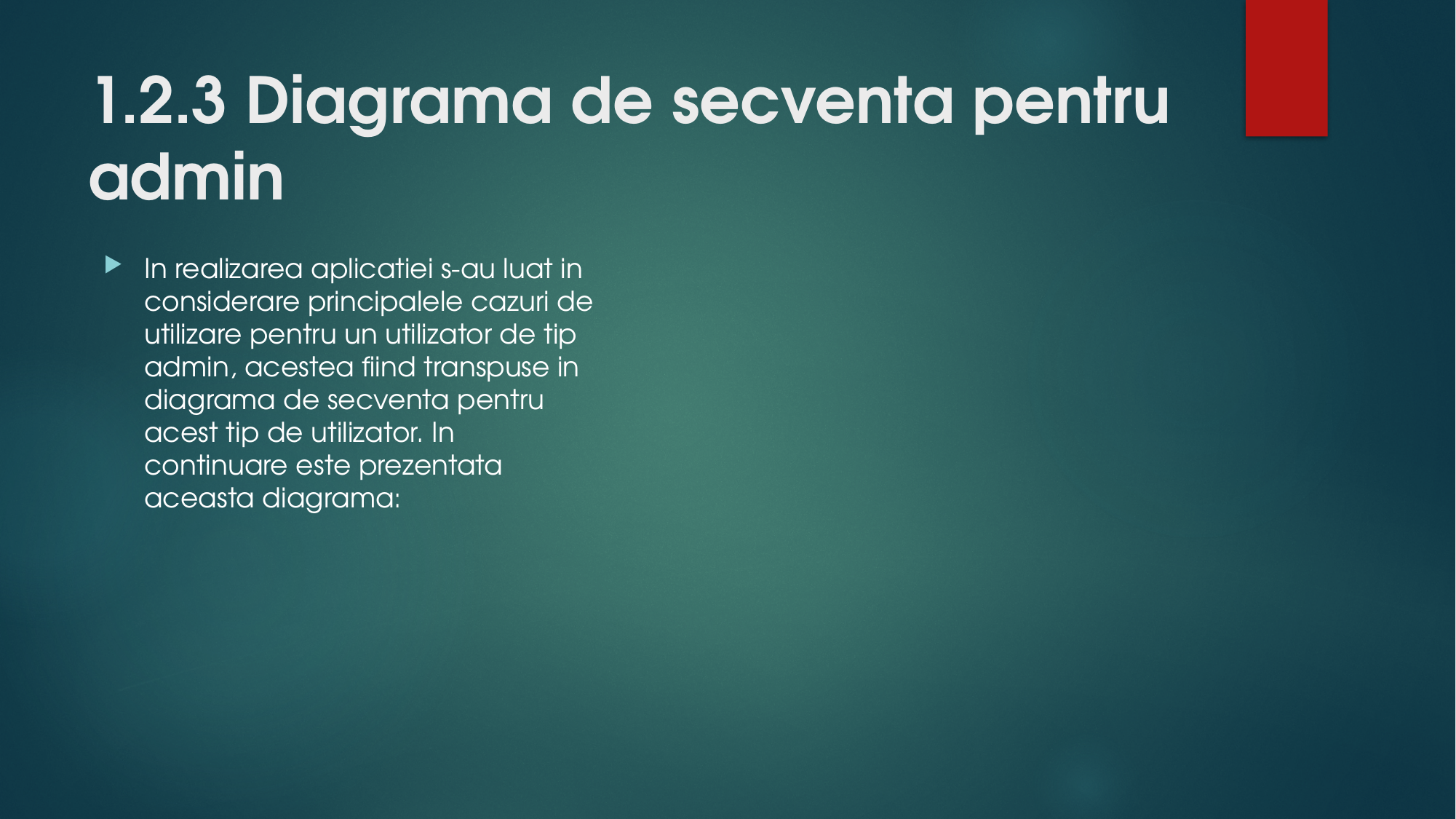

# 1.2.3 Diagrama de secventa pentru admin
In realizarea aplicatiei s-au luat in considerare principalele cazuri de utilizare pentru un utilizator de tip admin, acestea fiind transpuse in diagrama de secventa pentru acest tip de utilizator. In continuare este prezentata aceasta diagrama: